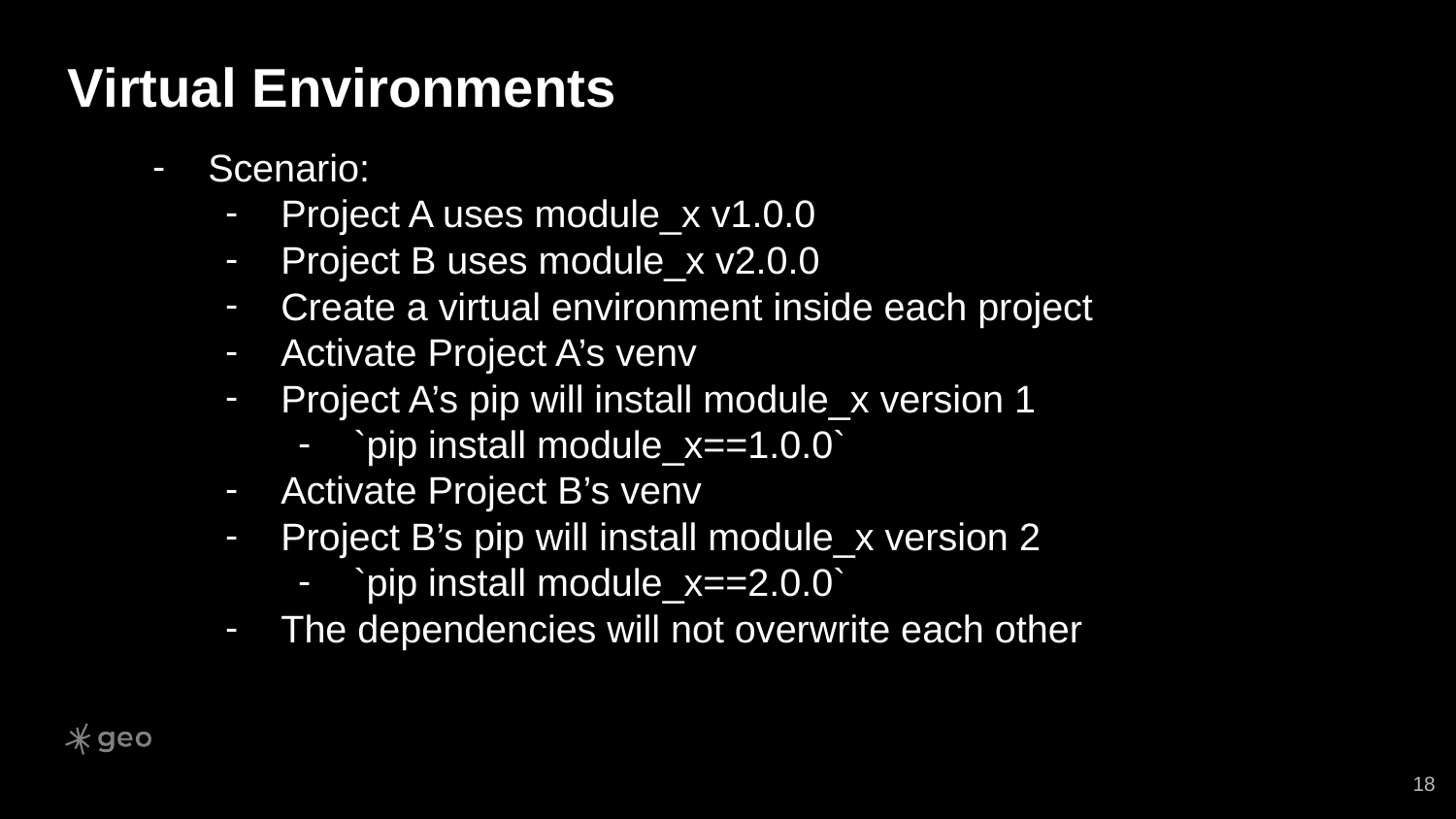

# Virtual Environments
Scenario:
Project A uses module_x v1.0.0
Project B uses module_x v2.0.0
Create a virtual environment inside each project
Activate Project A’s venv
Project A’s pip will install module_x version 1
`pip install module_x==1.0.0`
Activate Project B’s venv
Project B’s pip will install module_x version 2
`pip install module_x==2.0.0`
The dependencies will not overwrite each other
18